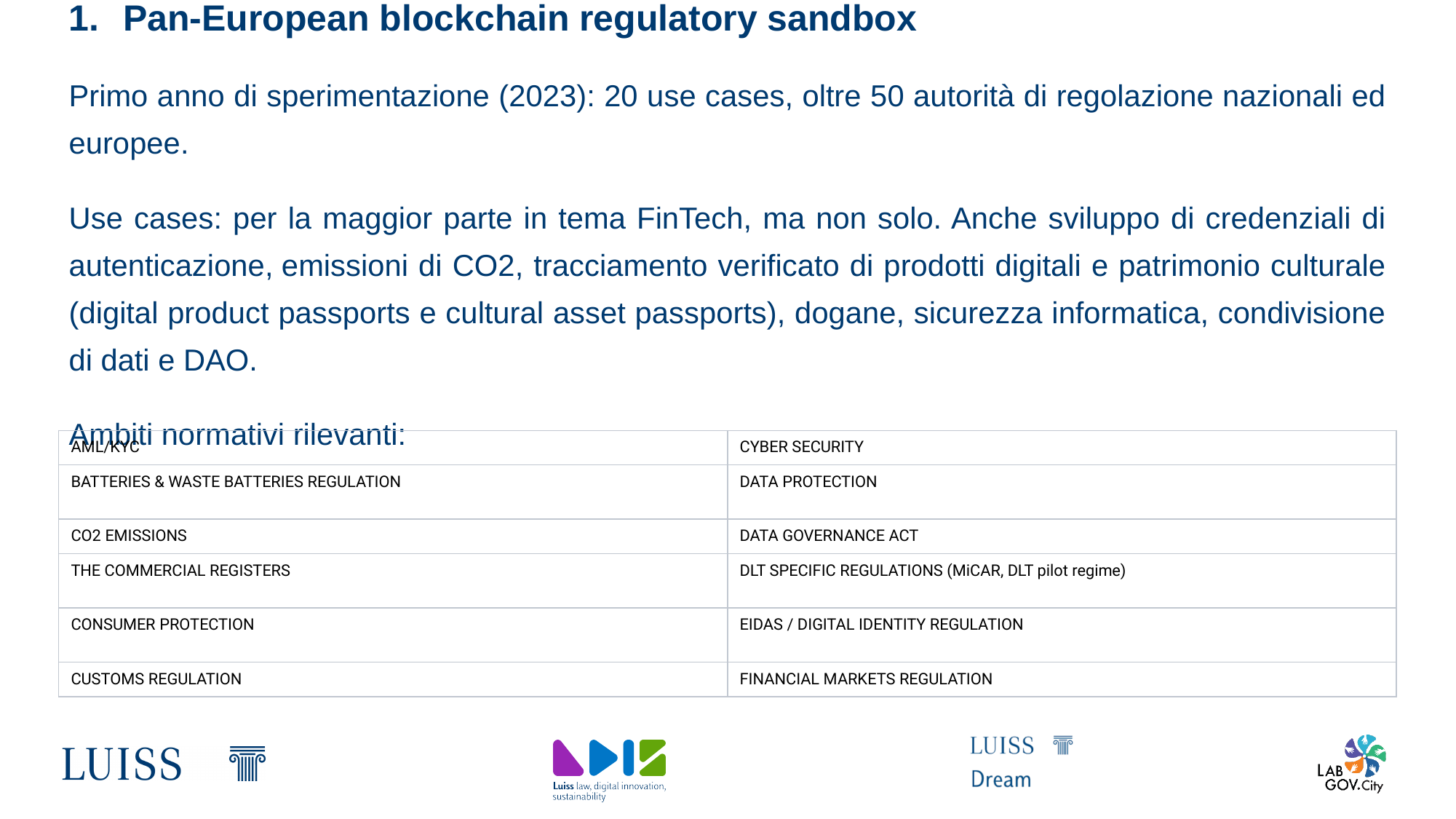

Pan-European blockchain regulatory sandbox
Primo anno di sperimentazione (2023): 20 use cases, oltre 50 autorità di regolazione nazionali ed europee.
Use cases: per la maggior parte in tema FinTech, ma non solo. Anche sviluppo di credenziali di autenticazione, emissioni di CO2, tracciamento verificato di prodotti digitali e patrimonio culturale (digital product passports e cultural asset passports), dogane, sicurezza informatica, condivisione di dati e DAO.
Ambiti normativi rilevanti:

| AML/KYC | CYBER SECURITY |
| --- | --- |
| BATTERIES & WASTE BATTERIES REGULATION | DATA PROTECTION |
| CO2 EMISSIONS | DATA GOVERNANCE ACT |
| THE COMMERCIAL REGISTERS | DLT SPECIFIC REGULATIONS (MiCAR, DLT pilot regime) |
| CONSUMER PROTECTION | EIDAS / DIGITAL IDENTITY REGULATION |
| CUSTOMS REGULATION | FINANCIAL MARKETS REGULATION |